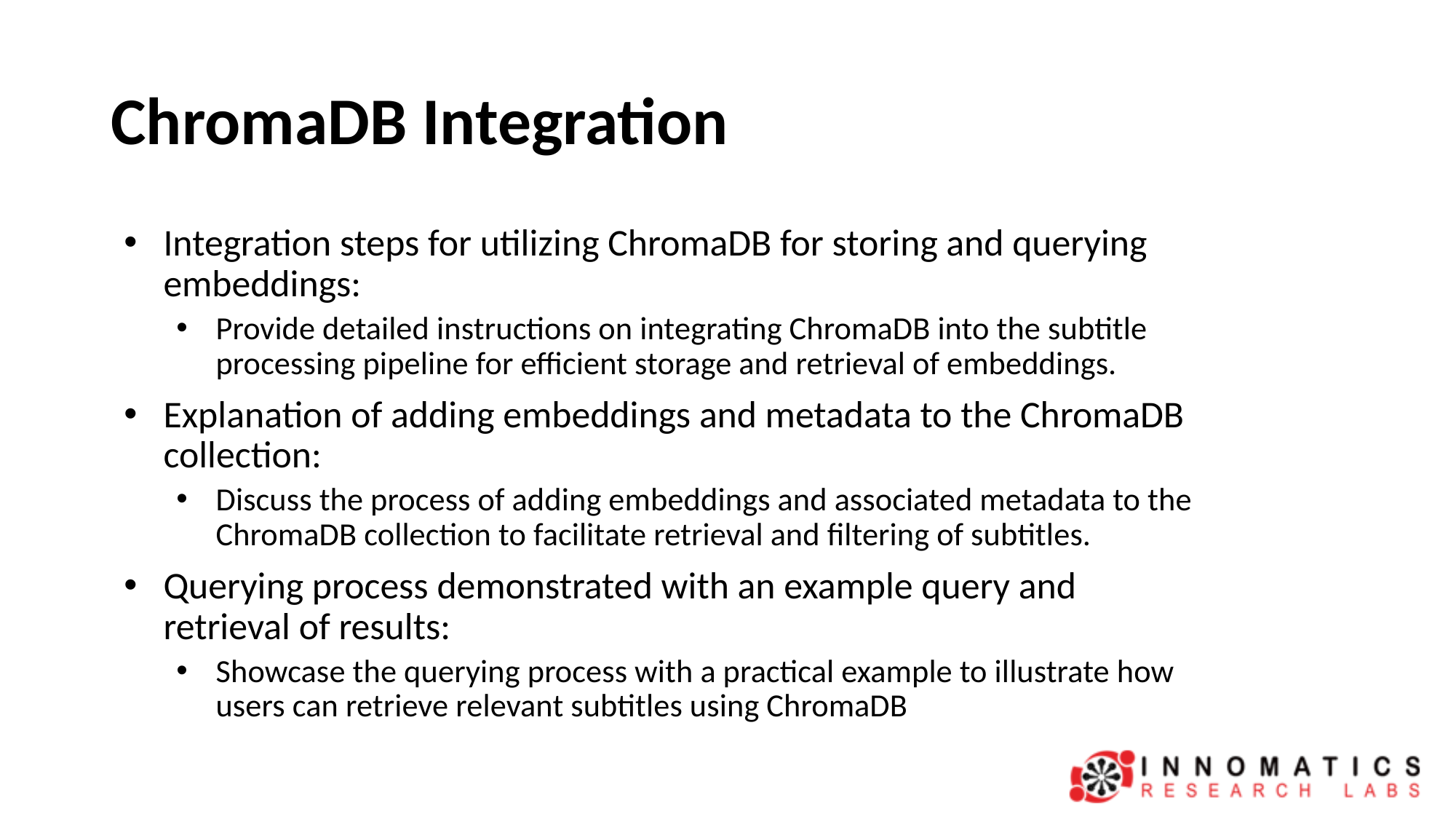

# ChromaDB Integration
Integration steps for utilizing ChromaDB for storing and querying embeddings:
Provide detailed instructions on integrating ChromaDB into the subtitle processing pipeline for efficient storage and retrieval of embeddings.
Explanation of adding embeddings and metadata to the ChromaDB collection:
Discuss the process of adding embeddings and associated metadata to the ChromaDB collection to facilitate retrieval and filtering of subtitles.
Querying process demonstrated with an example query and retrieval of results:
Showcase the querying process with a practical example to illustrate how users can retrieve relevant subtitles using ChromaDB